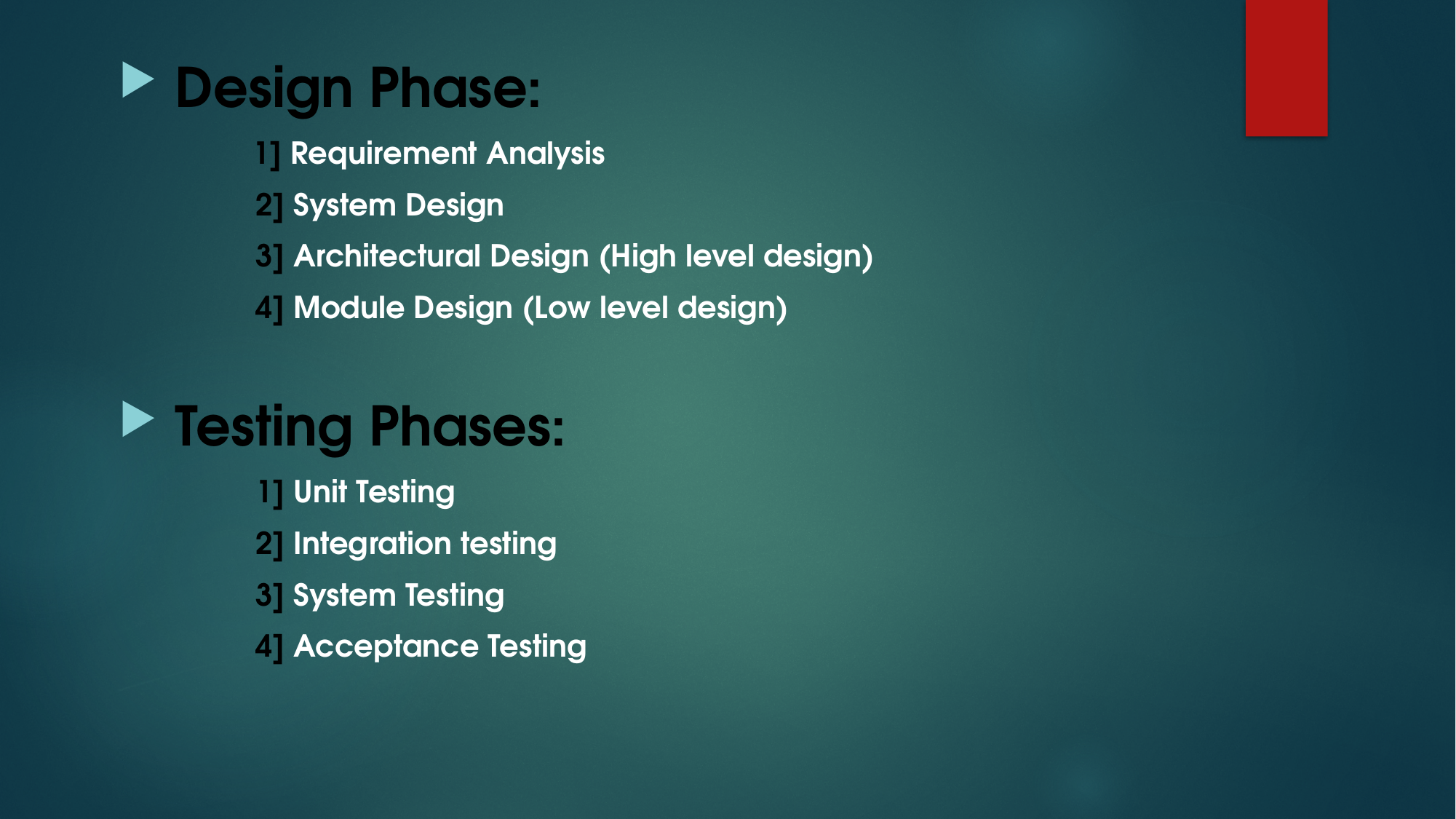

Design Phase:
                1] Requirement Analysis
                2] System Design
                3] Architectural Design (High level design)
                4] Module Design (Low level design)

 Testing Phases:
                1] Unit Testing
                2] Integration testing
                3] System Testing
                4] Acceptance Testing